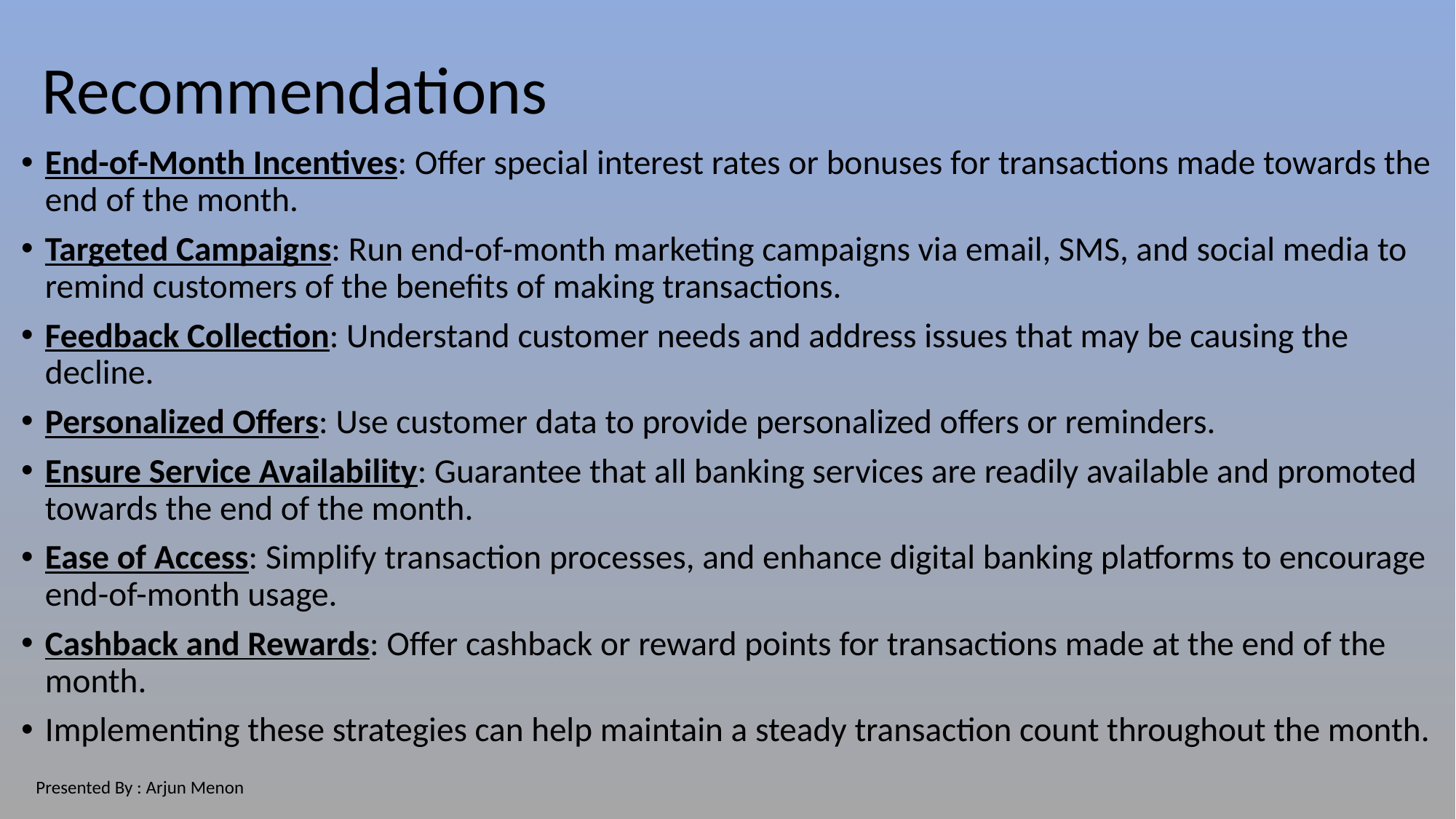

# Recommendations
End-of-Month Incentives: Offer special interest rates or bonuses for transactions made towards the end of the month.
Targeted Campaigns: Run end-of-month marketing campaigns via email, SMS, and social media to remind customers of the benefits of making transactions.
Feedback Collection: Understand customer needs and address issues that may be causing the decline.
Personalized Offers: Use customer data to provide personalized offers or reminders.
Ensure Service Availability: Guarantee that all banking services are readily available and promoted towards the end of the month.
Ease of Access: Simplify transaction processes, and enhance digital banking platforms to encourage end-of-month usage.
Cashback and Rewards: Offer cashback or reward points for transactions made at the end of the month.
Implementing these strategies can help maintain a steady transaction count throughout the month.
Presented By : Arjun Menon